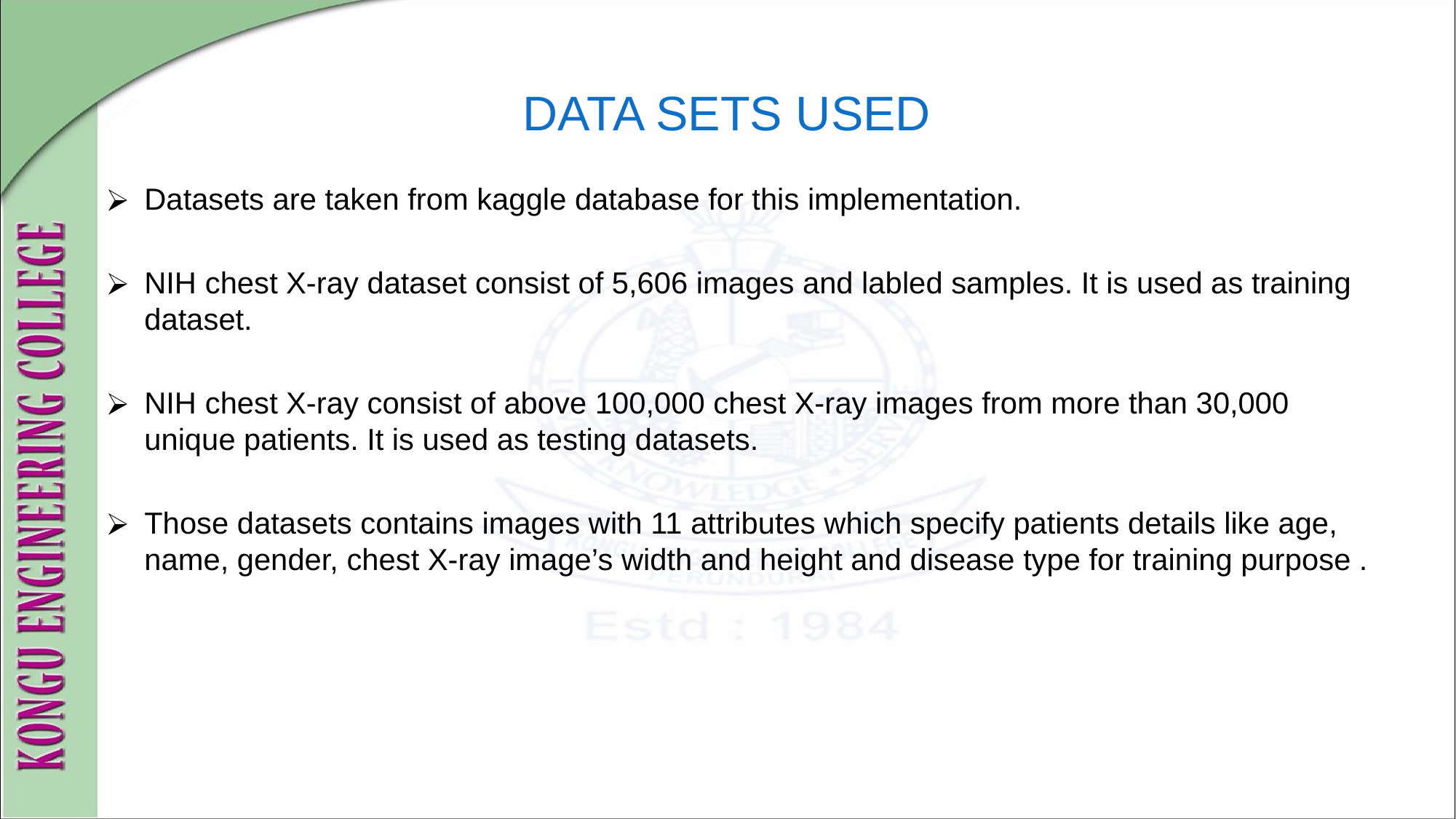

# DATA SETS USED
Datasets are taken from kaggle database for this implementation.

NIH chest X-ray dataset consist of 5,606 images and labled samples. It is used as training dataset.

NIH chest X-ray consist of above 100,000 chest X-ray images from more than 30,000 unique patients. It is used as testing datasets.

Those datasets contains images with 11 attributes which specify patients details like age, name, gender, chest X-ray image’s width and height and disease type for training purpose .